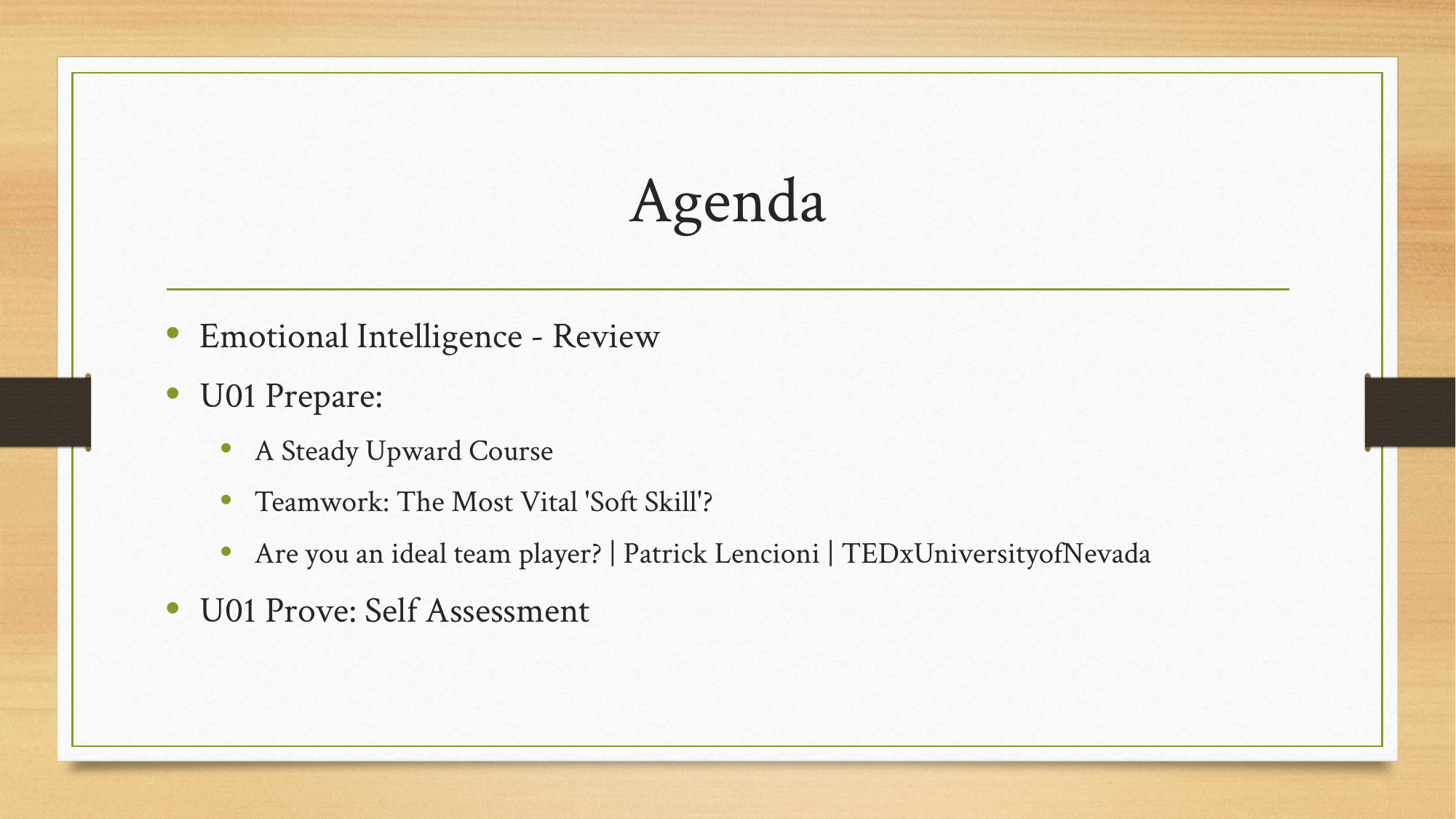

# Agenda
Emotional Intelligence - Review
U01 Prepare:
A Steady Upward Course
Teamwork: The Most Vital 'Soft Skill'?
Are you an ideal team player? | Patrick Lencioni | TEDxUniversityofNevada
U01 Prove: Self Assessment